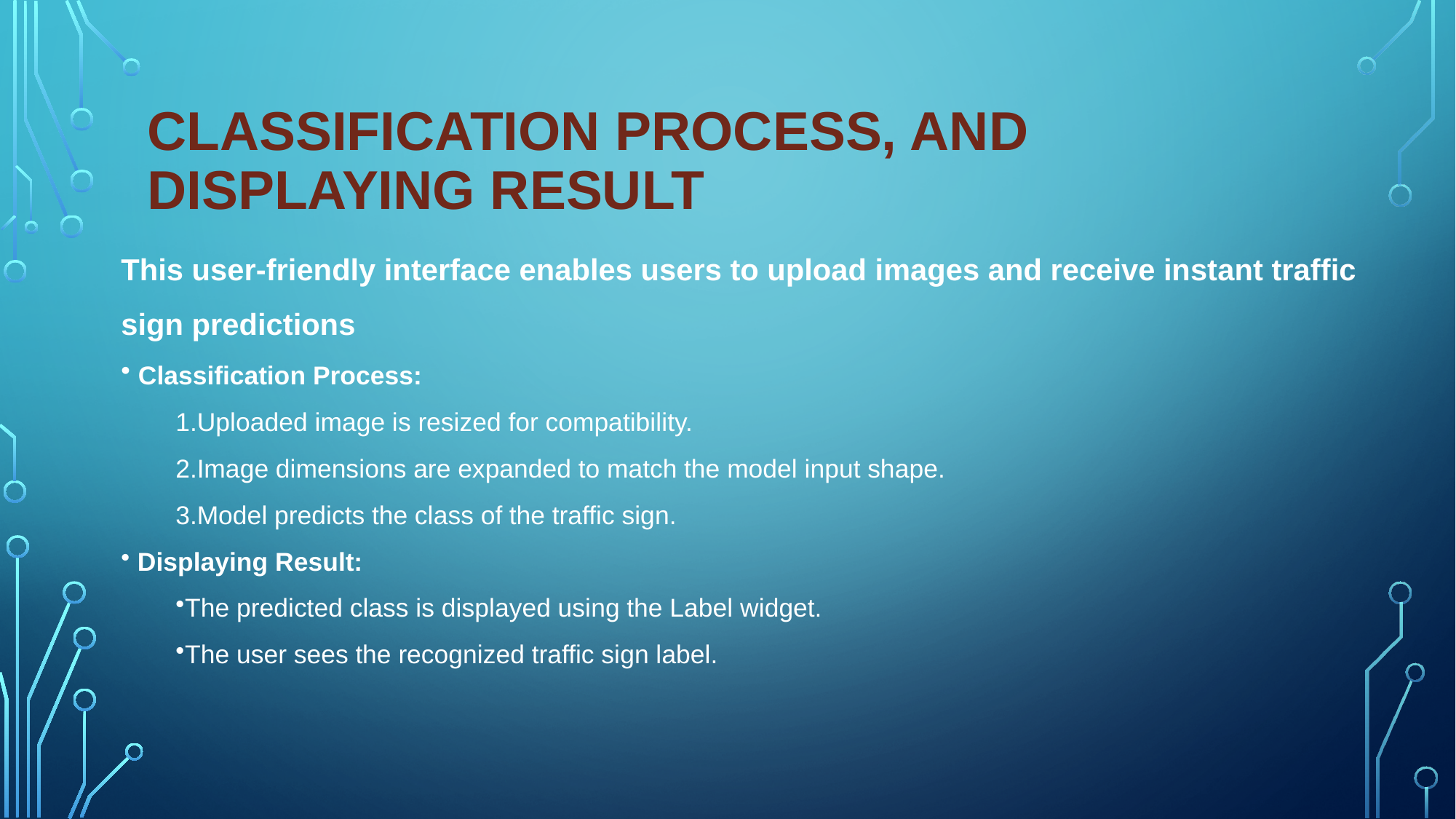

# Classification Process, and Displaying Result
This user-friendly interface enables users to upload images and receive instant traffic sign predictions
 Classification Process:
Uploaded image is resized for compatibility.
Image dimensions are expanded to match the model input shape.
Model predicts the class of the traffic sign.
 Displaying Result:
The predicted class is displayed using the Label widget.
The user sees the recognized traffic sign label.